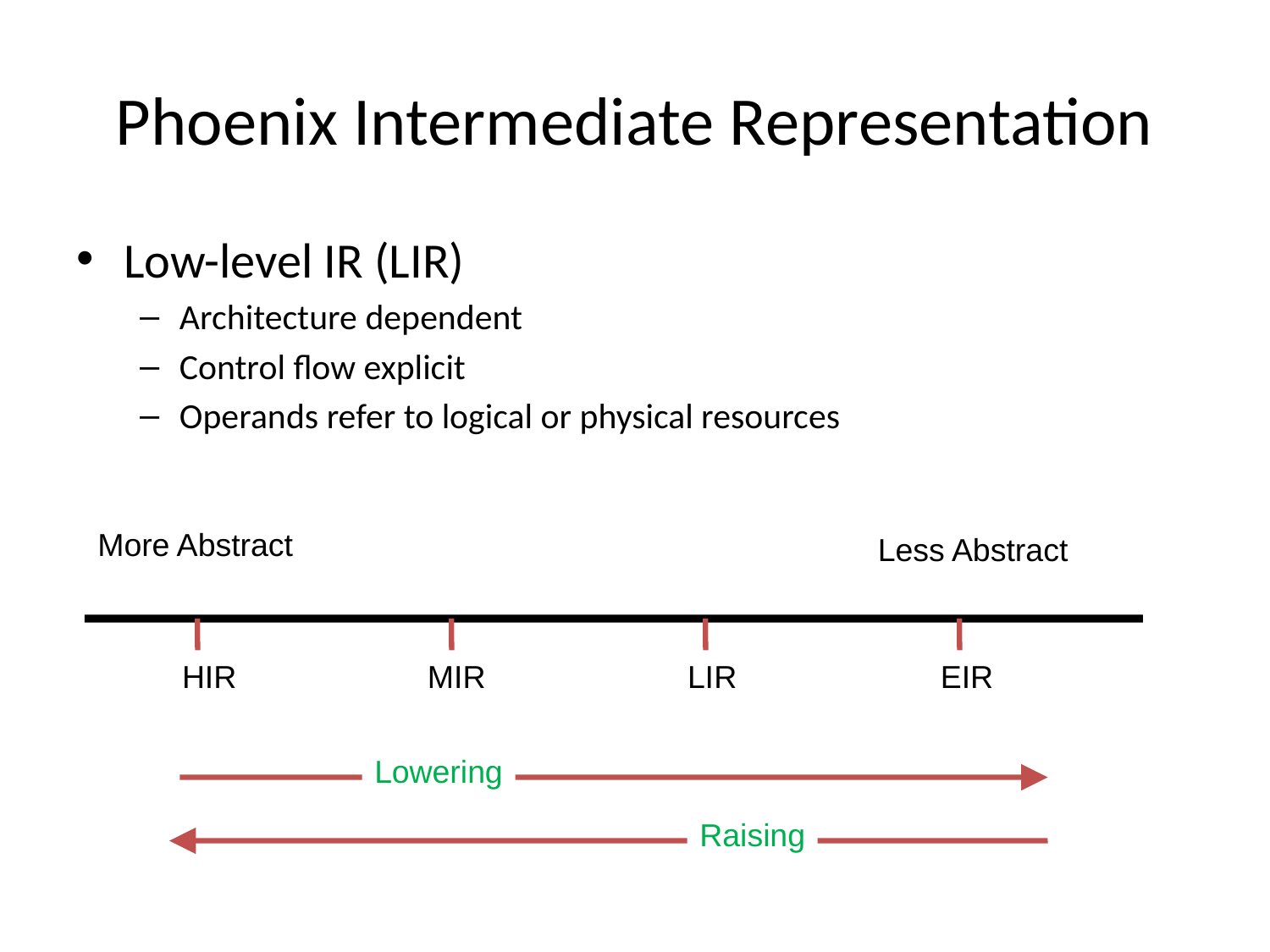

# Phoenix Intermediate Representation
Low-level IR (LIR)
Architecture dependent
Control flow explicit
Operands refer to logical or physical resources
More Abstract
Less Abstract

HIR
MIR
LIR
EIR
Lowering

Raising